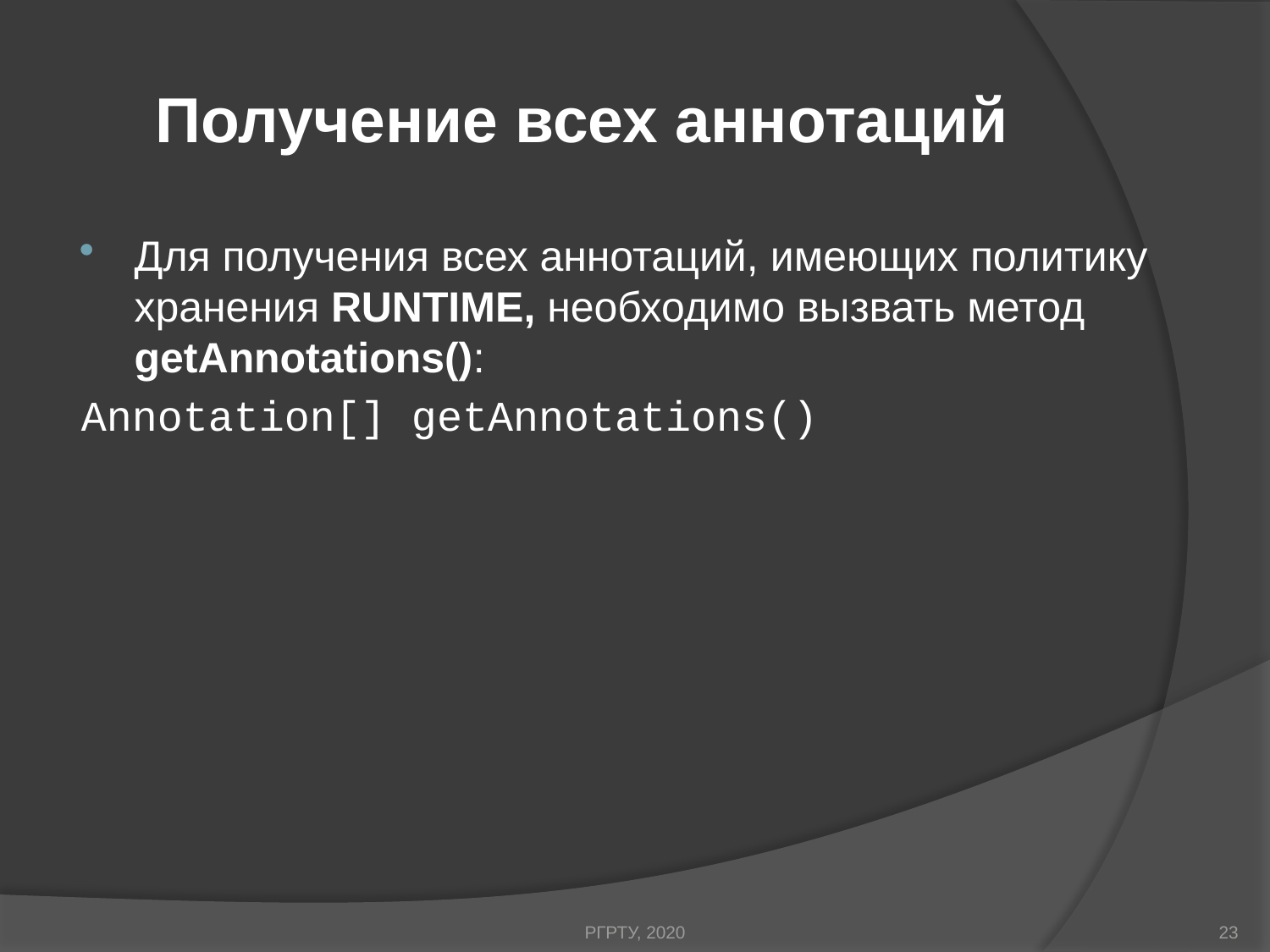

# Получение всех аннотаций
Для получения всех аннотаций, имеющих политику хранения RUNTIME, необходимо вызвать метод getAnnotations():
Annotation[] getAnnotations()
РГРТУ, 2020
23